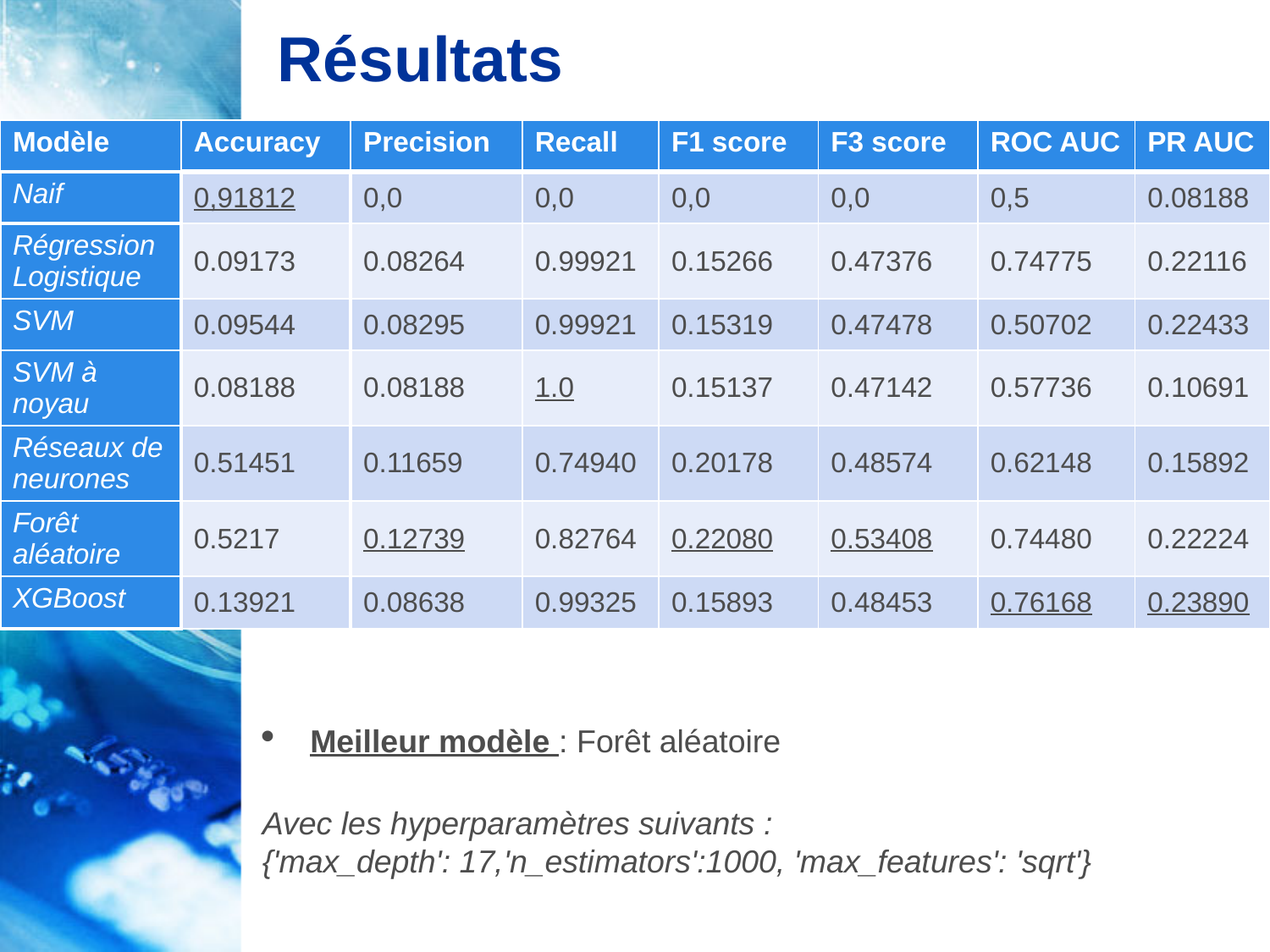

# Résultats
| Modèle | Accuracy | Precision | Recall | F1 score | F3 score | ROC AUC | PR AUC |
| --- | --- | --- | --- | --- | --- | --- | --- |
| Naif | 0,91812 | 0,0 | 0,0 | 0,0 | 0,0 | 0,5 | 0.08188 |
| Régression Logistique | 0.09173 | 0.08264 | 0.99921 | 0.15266 | 0.47376 | 0.74775 | 0.22116 |
| SVM | 0.09544 | 0.08295 | 0.99921 | 0.15319 | 0.47478 | 0.50702 | 0.22433 |
| SVM à noyau | 0.08188 | 0.08188 | 1.0 | 0.15137 | 0.47142 | 0.57736 | 0.10691 |
| Réseaux de neurones | 0.51451 | 0.11659 | 0.74940 | 0.20178 | 0.48574 | 0.62148 | 0.15892 |
| Forêt aléatoire | 0.5217 | 0.12739 | 0.82764 | 0.22080 | 0.53408 | 0.74480 | 0.22224 |
| XGBoost | 0.13921 | 0.08638 | 0.99325 | 0.15893 | 0.48453 | 0.76168 | 0.23890 |
Meilleur modèle : Forêt aléatoire

Avec les hyperparamètres suivants :
{'max_depth': 17,'n_estimators':1000, 'max_features': 'sqrt'}